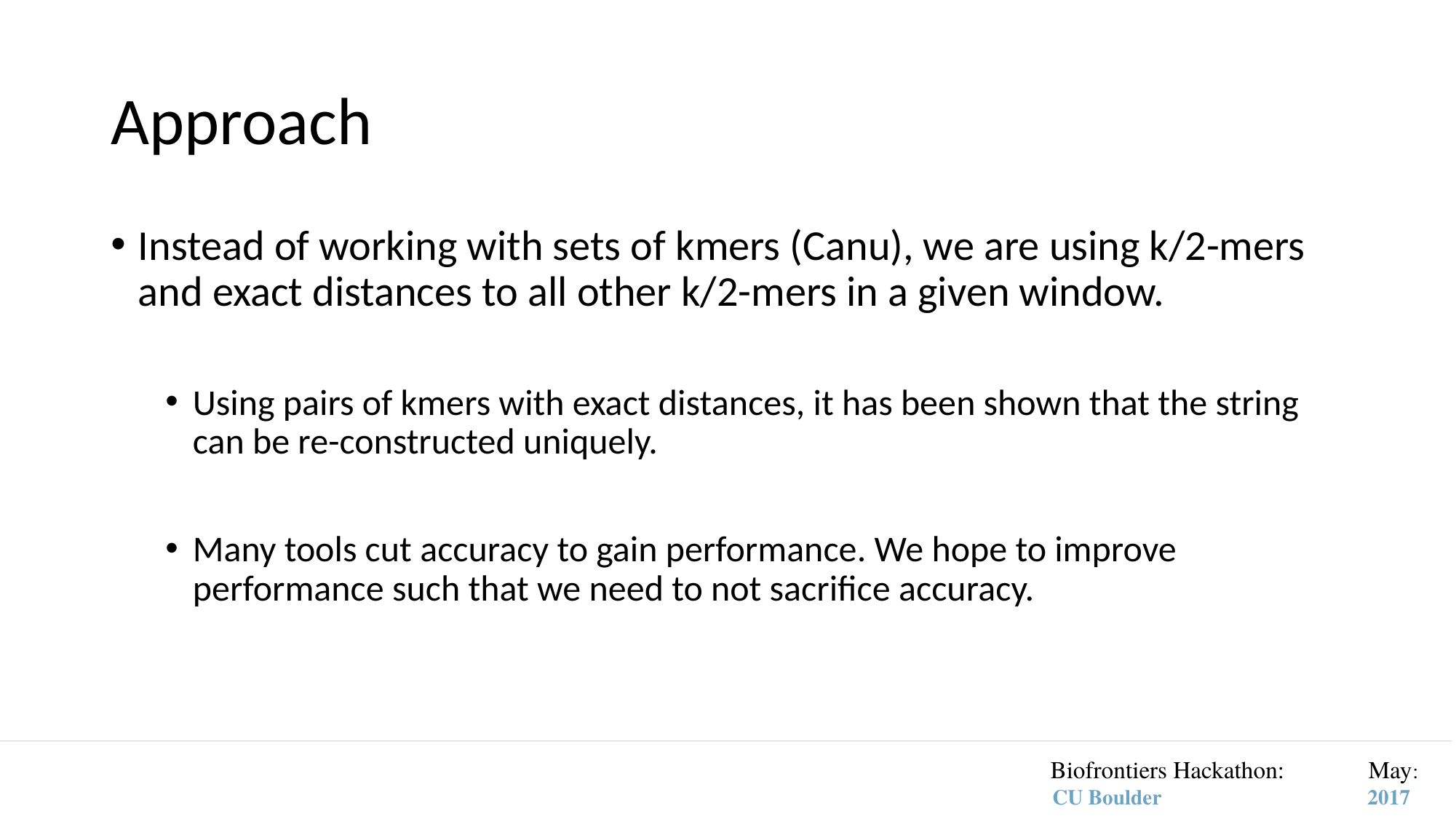

# Approach
Instead of working with sets of kmers (Canu), we are using k/2-mers and exact distances to all other k/2-mers in a given window.

Using pairs of kmers with exact distances, it has been shown that the string can be re-constructed uniquely.

Many tools cut accuracy to gain performance. We hope to improve performance such that we need to not sacrifice accuracy.

								                                   Biofrontiers Hackathon:              May:
					                                                                                              CU Boulder                                       2017